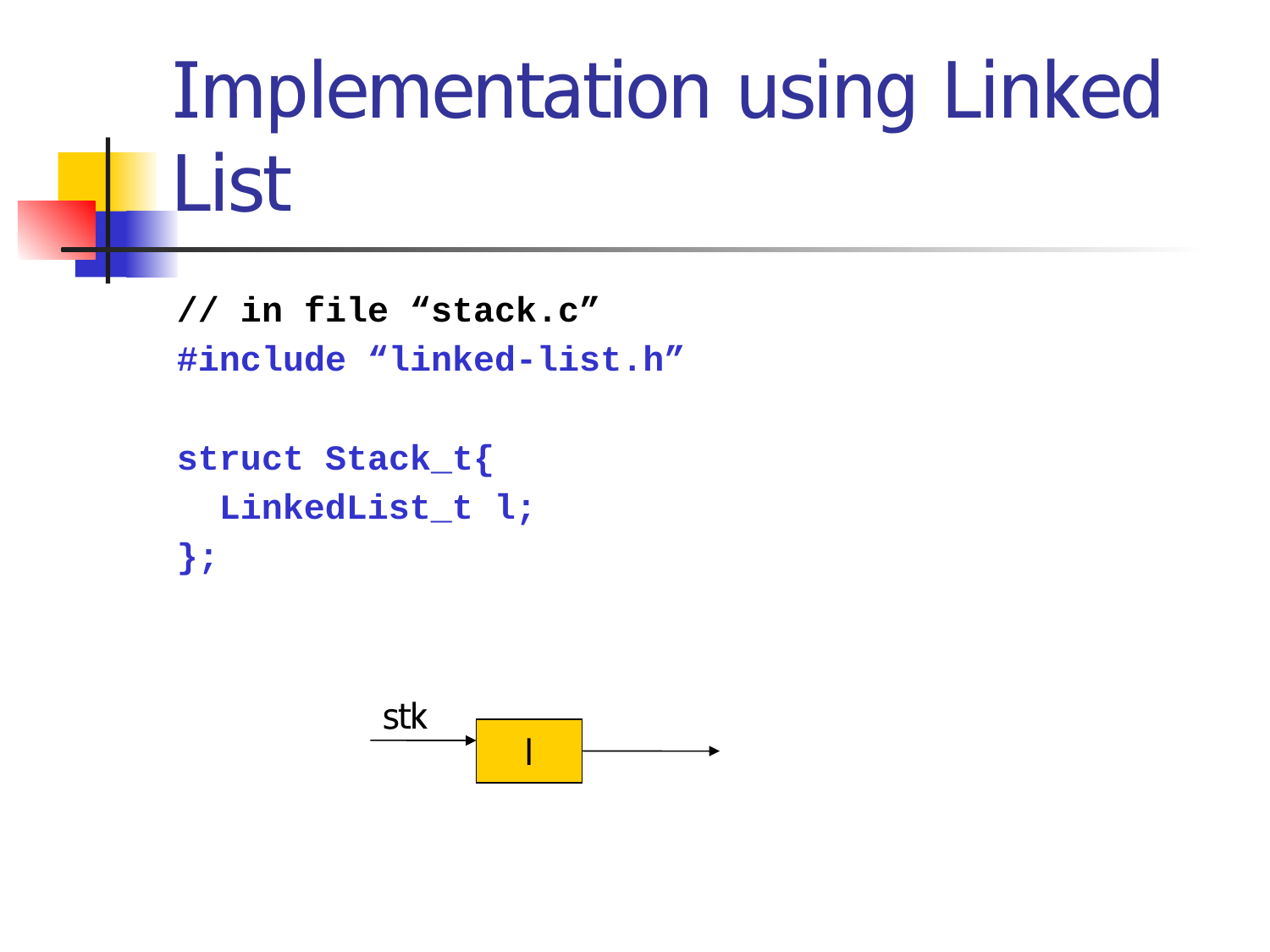

# Implementation using Linked List
// in file “stack.c”
#include “linked-list.h”

struct Stack_t{
  LinkedList_t l;
};

stk
l